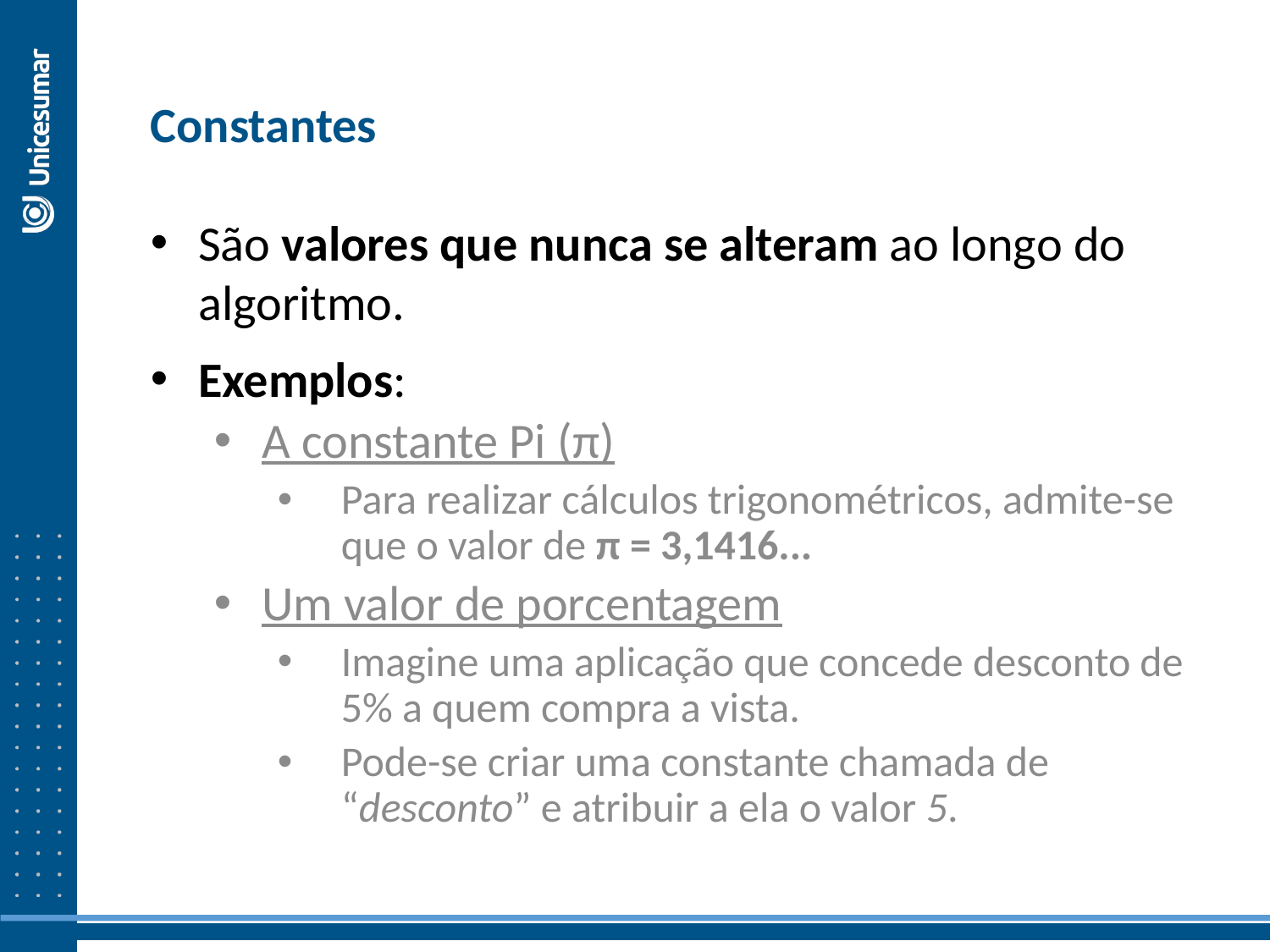

Constantes
São valores que nunca se alteram ao longo do algoritmo.
Exemplos:
A constante Pi (π)
Para realizar cálculos trigonométricos, admite-se que o valor de π = 3,1416...
Um valor de porcentagem
Imagine uma aplicação que concede desconto de 5% a quem compra a vista.
Pode-se criar uma constante chamada de “desconto” e atribuir a ela o valor 5.